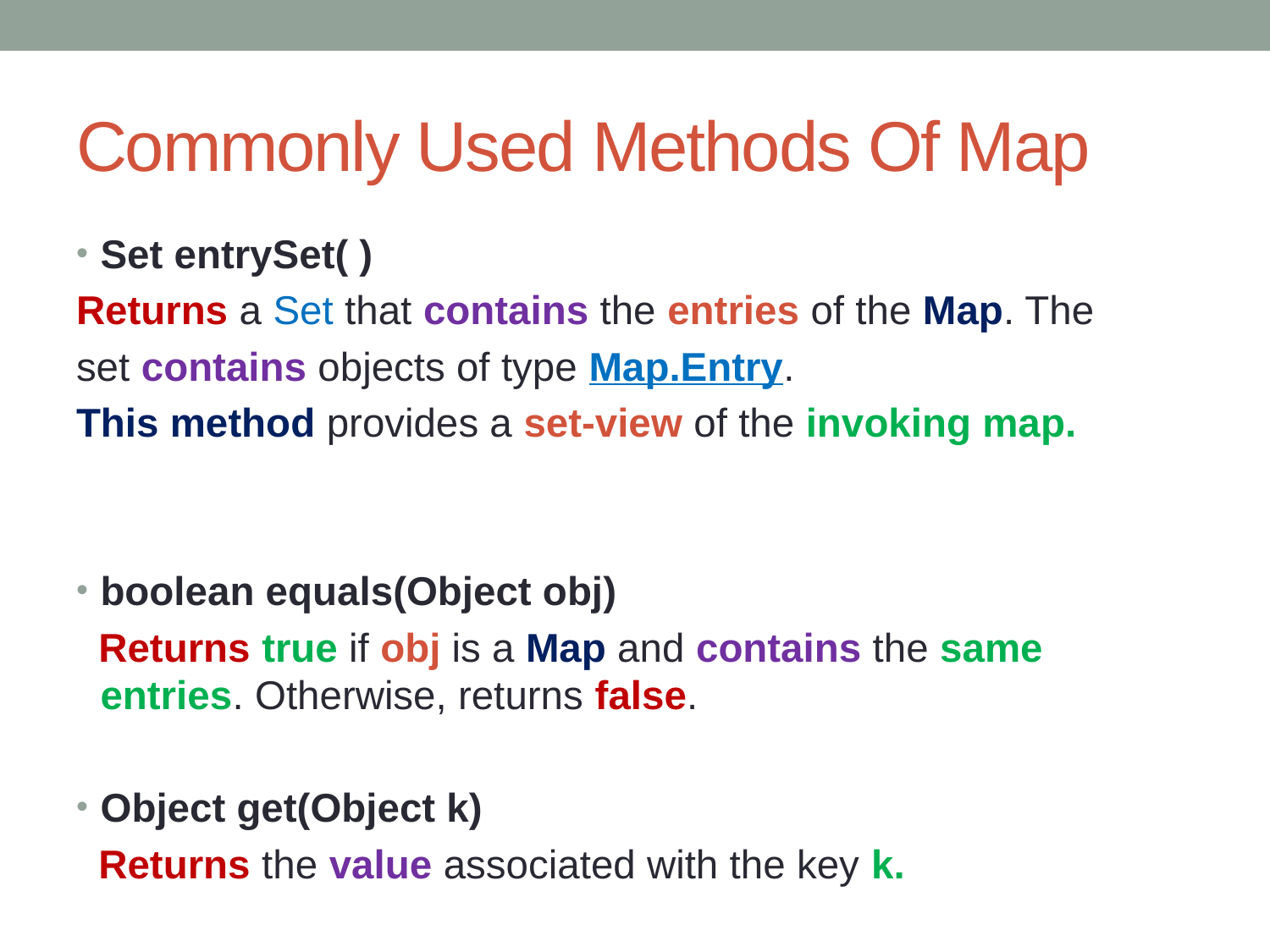

# Commonly Used Methods Of Map
Set entrySet( )
Returns a Set that contains the entries of the Map. The
set contains objects of type Map.Entry.
This method provides a set-view of the invoking map.

boolean equals(Object obj)
  Returns true if obj is a Map and contains the same entries. Otherwise, returns false.

Object get(Object k)
  Returns the value associated with the key k.